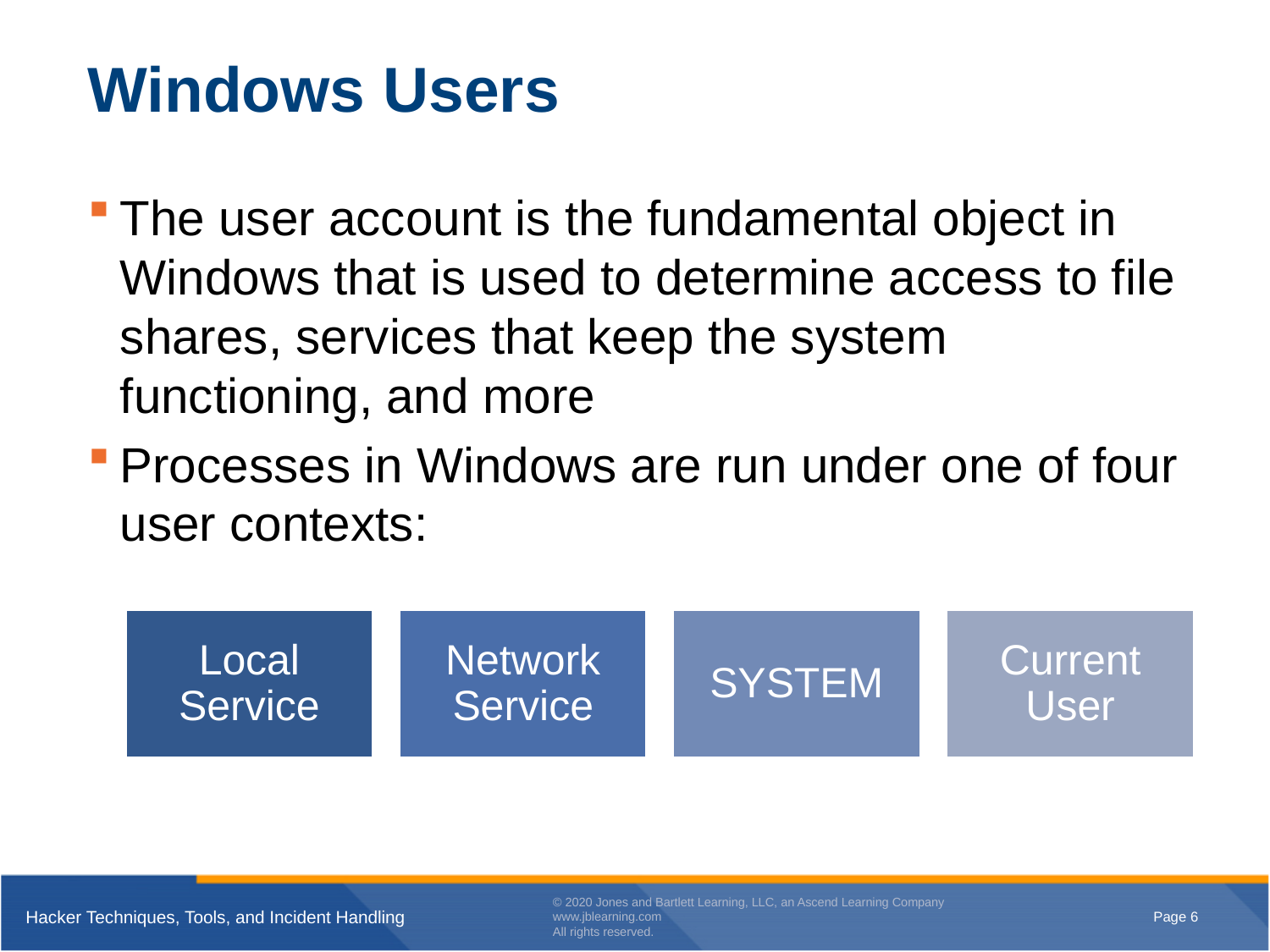

# Windows Users
The user account is the fundamental object in Windows that is used to determine access to file shares, services that keep the system functioning, and more
Processes in Windows are run under one of four user contexts:

Local Service
Network Service
SYSTEM
Current User